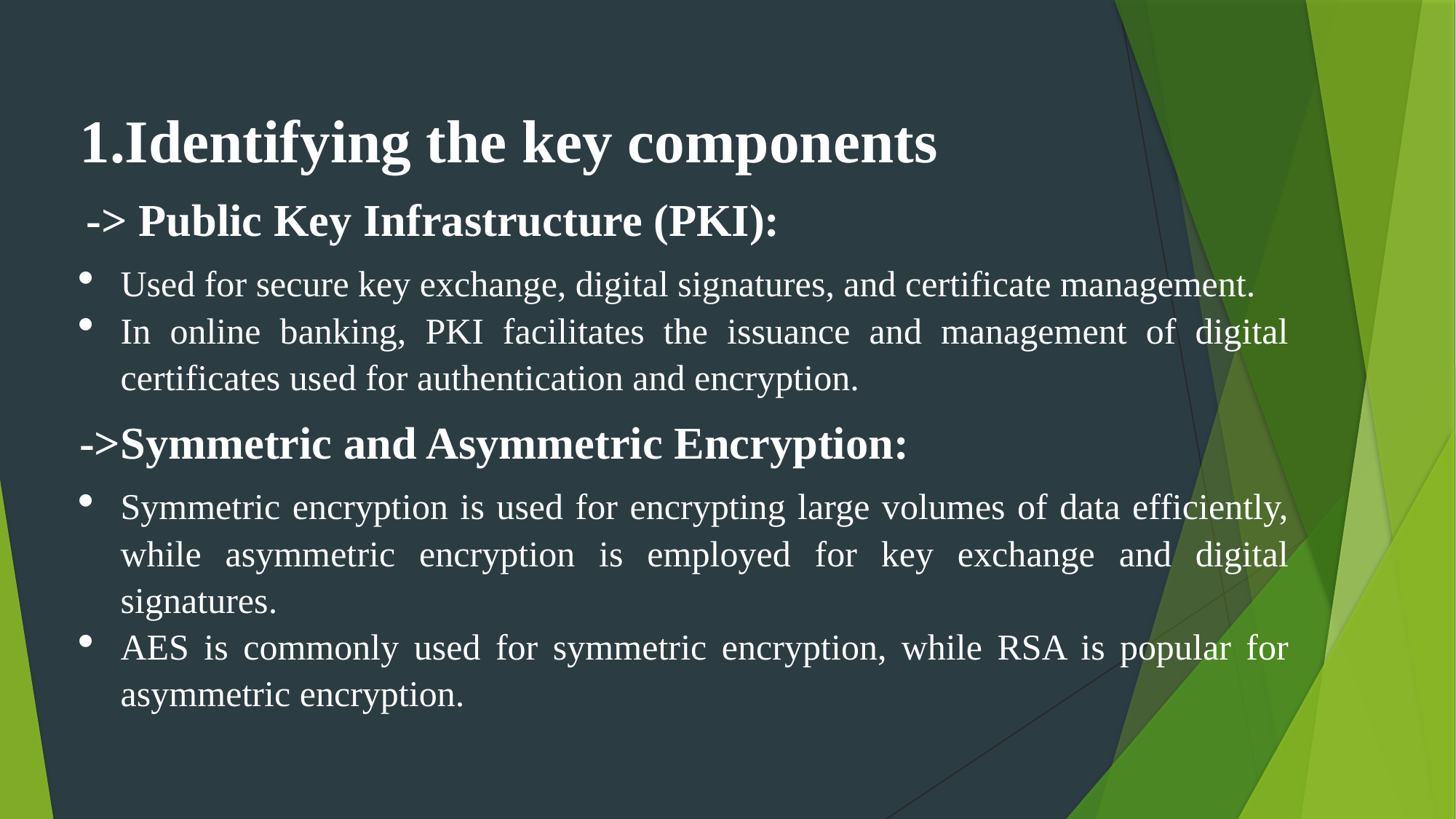

1.Identifying the key components
 -> Public Key Infrastructure (PKI):
Used for secure key exchange, digital signatures, and certificate management.
In online banking, PKI facilitates the issuance and management of digital certificates used for authentication and encryption.
->Symmetric and Asymmetric Encryption:
Symmetric encryption is used for encrypting large volumes of data efficiently, while asymmetric encryption is employed for key exchange and digital signatures.
AES is commonly used for symmetric encryption, while RSA is popular for asymmetric encryption.